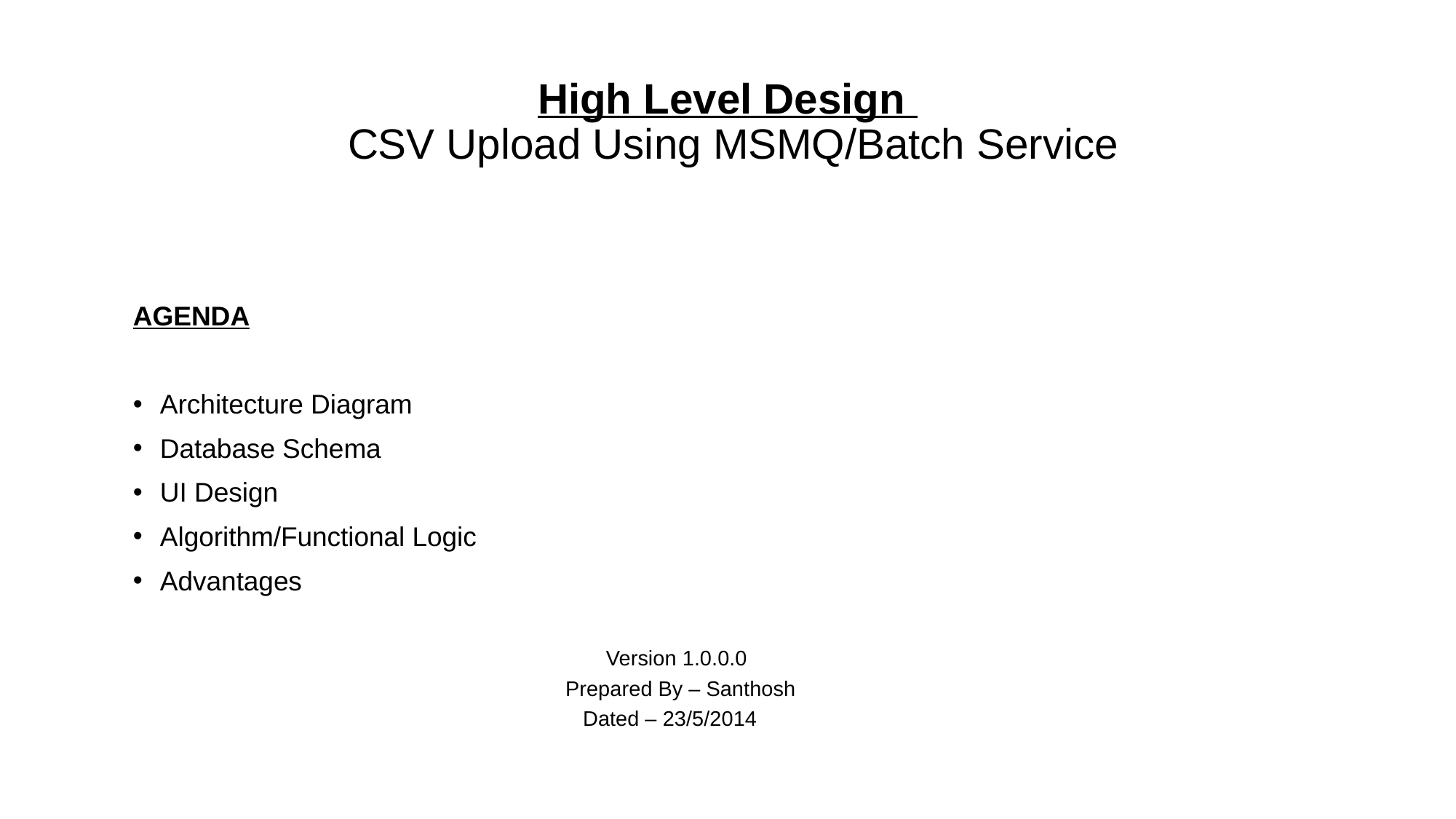

# High Level Design CSV Upload Using MSMQ/Batch Service
AGENDA

Architecture Diagram
Database Schema
UI Design
Algorithm/Functional Logic
Advantages

       Version 1.0.0.0
Prepared By – Santhosh
   Dated – 23/5/2014